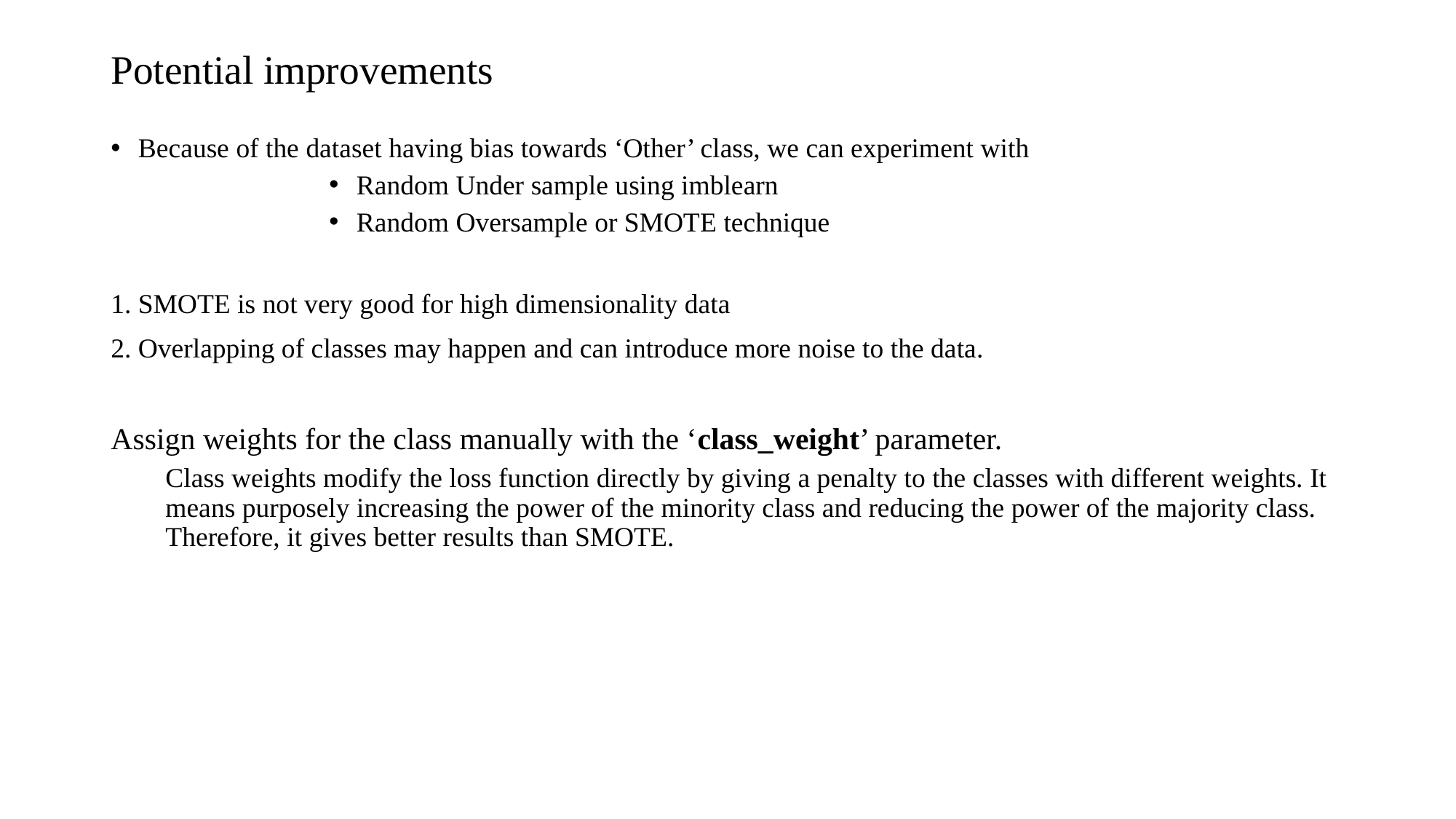

# Potential improvements
Because of the dataset having bias towards ‘Other’ class, we can experiment with
Random Under sample using imblearn
Random Oversample or SMOTE technique

SMOTE is not very good for high dimensionality data
Overlapping of classes may happen and can introduce more noise to the data.

Assign weights for the class manually with the ‘class_weight’ parameter.
Class weights modify the loss function directly by giving a penalty to the classes with different weights. It means purposely increasing the power of the minority class and reducing the power of the majority class. Therefore, it gives better results than SMOTE.